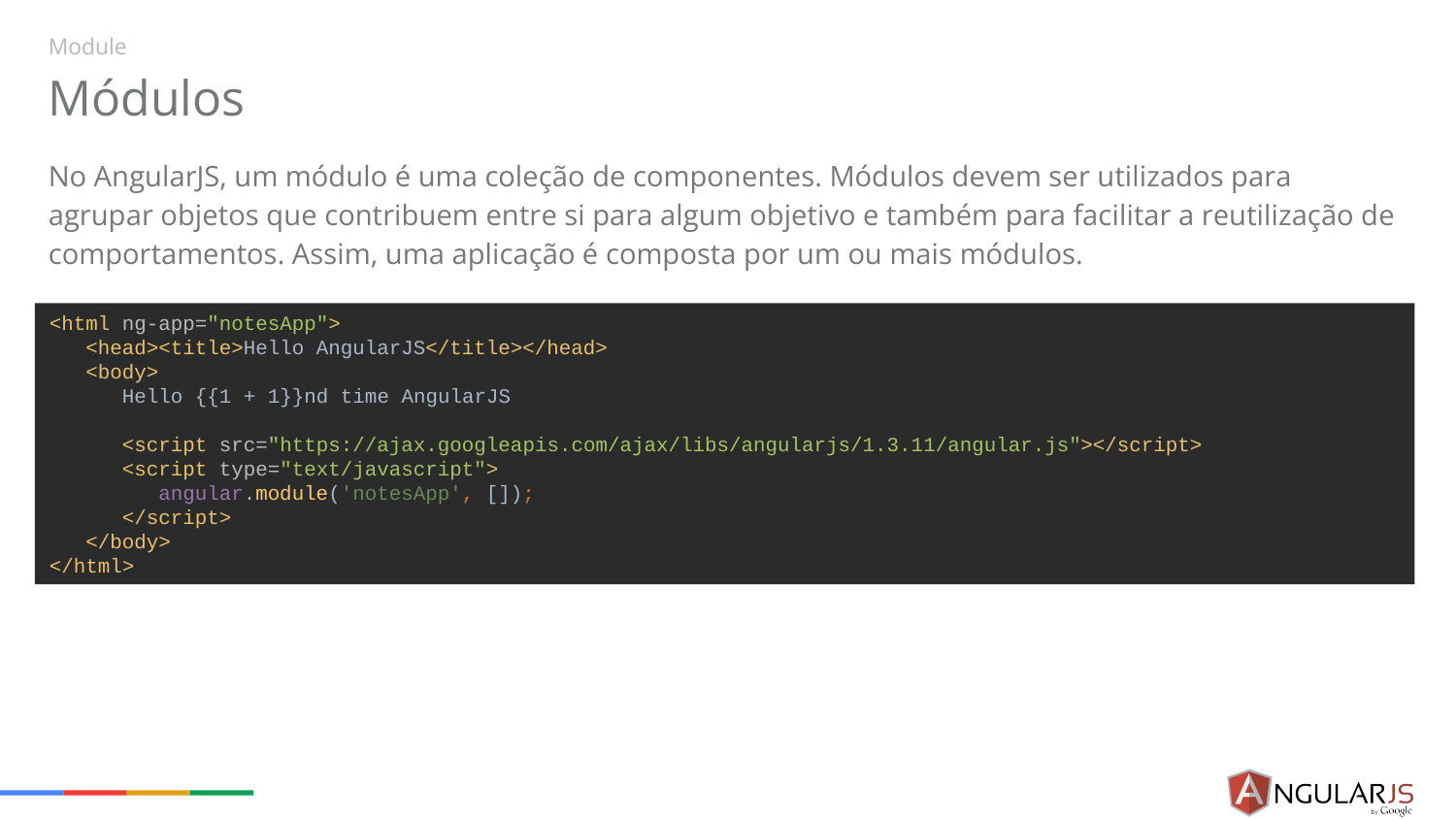

Module
# Módulos
No AngularJS, um módulo é uma coleção de componentes. Módulos devem ser utilizados para agrupar objetos que contribuem entre si para algum objetivo e também para facilitar a reutilização de comportamentos. Assim, uma aplicação é composta por um ou mais módulos.
<html ng-app="notesApp">
   <head><title>Hello AngularJS</title></head>
   <body>
      Hello {{1 + 1}}nd time AngularJS
      <script src="https://ajax.googleapis.com/ajax/libs/angularjs/1.3.11/angular.js"></script>
      <script type="text/javascript">
         angular.module('notesApp', []);
      </script>
   </body>
</html>